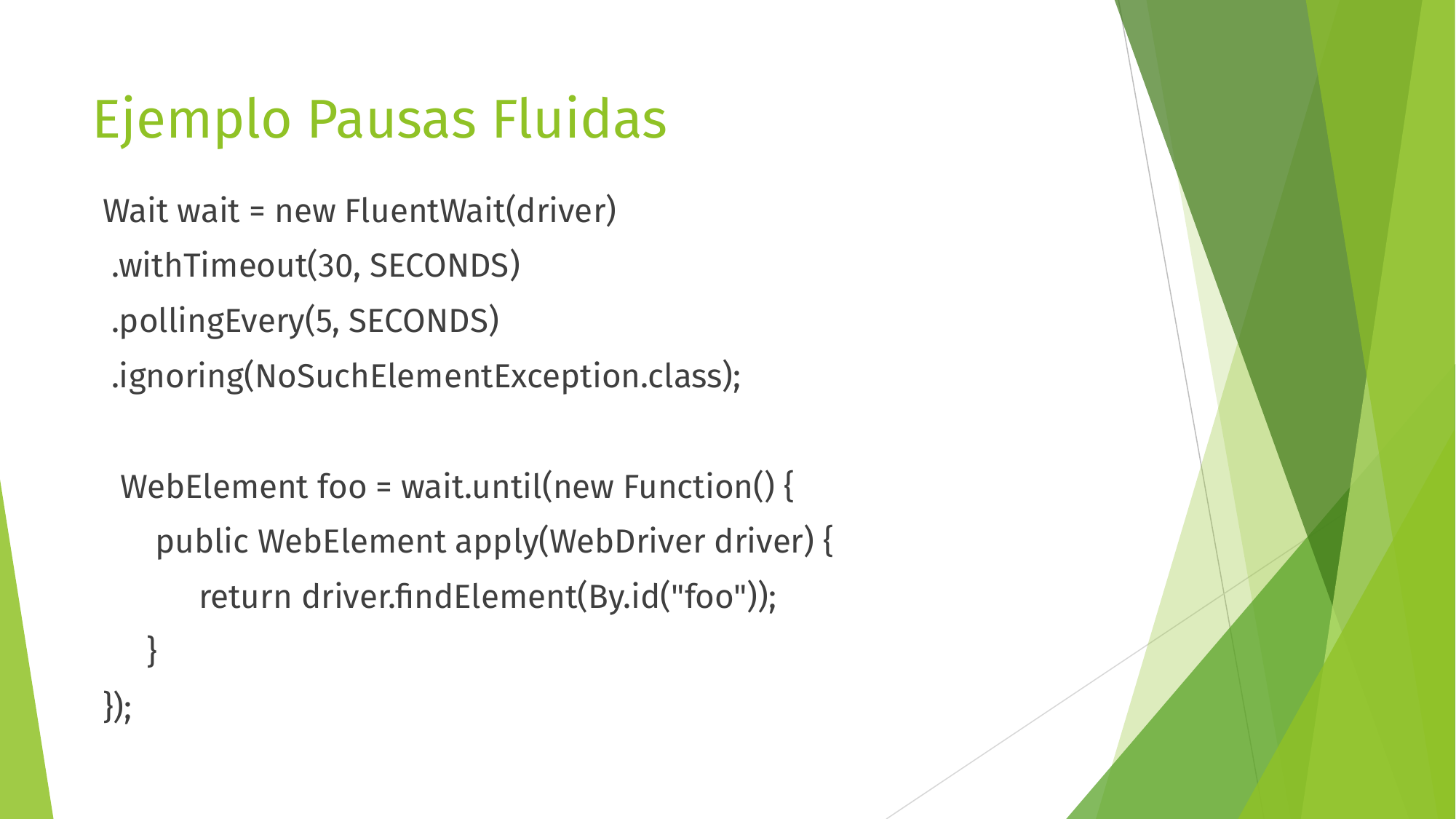

# Ejemplo Pausas Fluidas
Wait wait = new FluentWait(driver)
 .withTimeout(30, SECONDS)
 .pollingEvery(5, SECONDS)
 .ignoring(NoSuchElementException.class);

  WebElement foo = wait.until(new Function() {
      public WebElement apply(WebDriver driver) {
           return driver.findElement(By.id("foo"));
     }
});